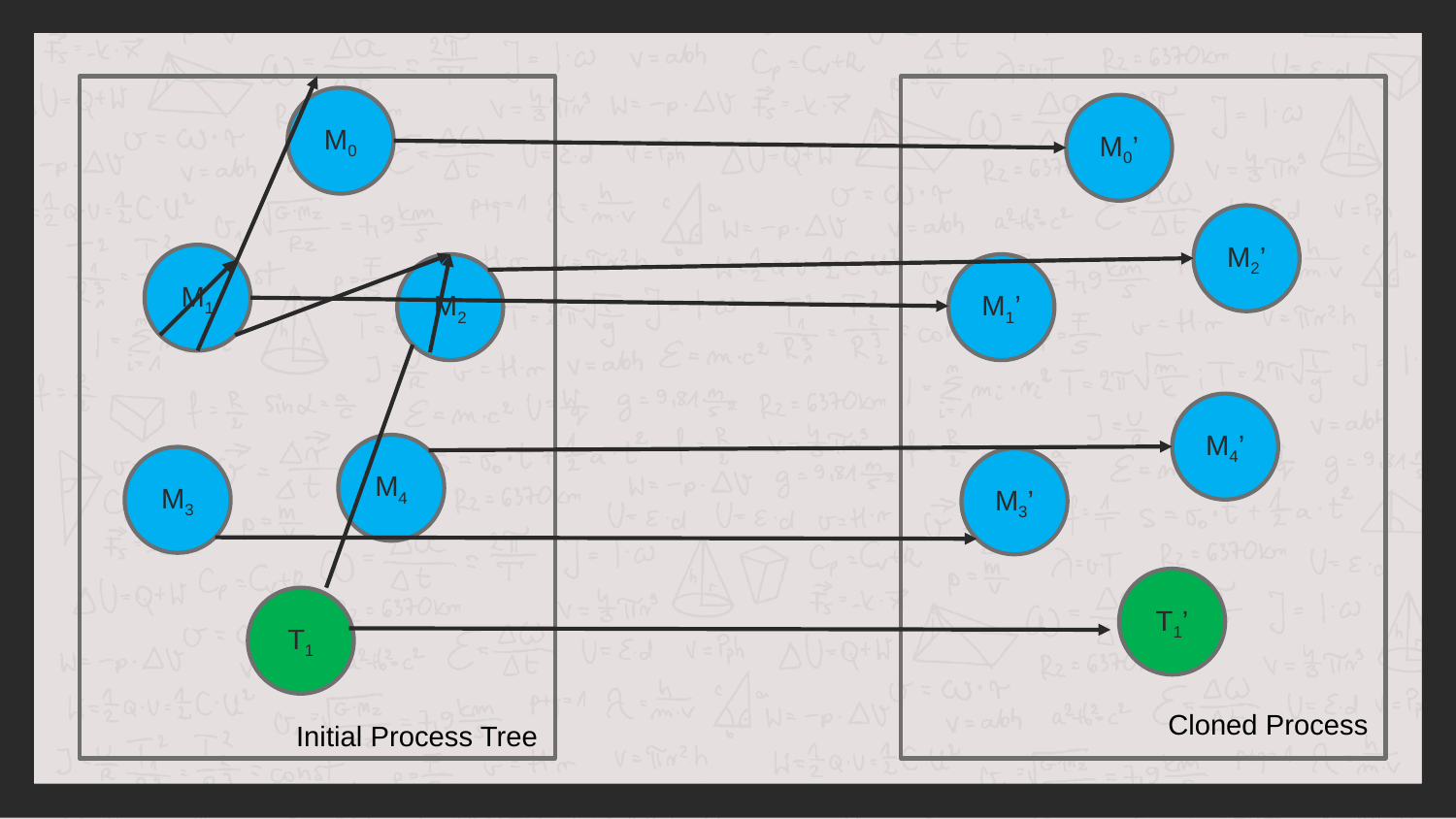

Initial Process Tree
M0
M1
M2
M4
M3
T1

Cloned Process
M0’
M2’
M1’
M4’
M3’
T1’